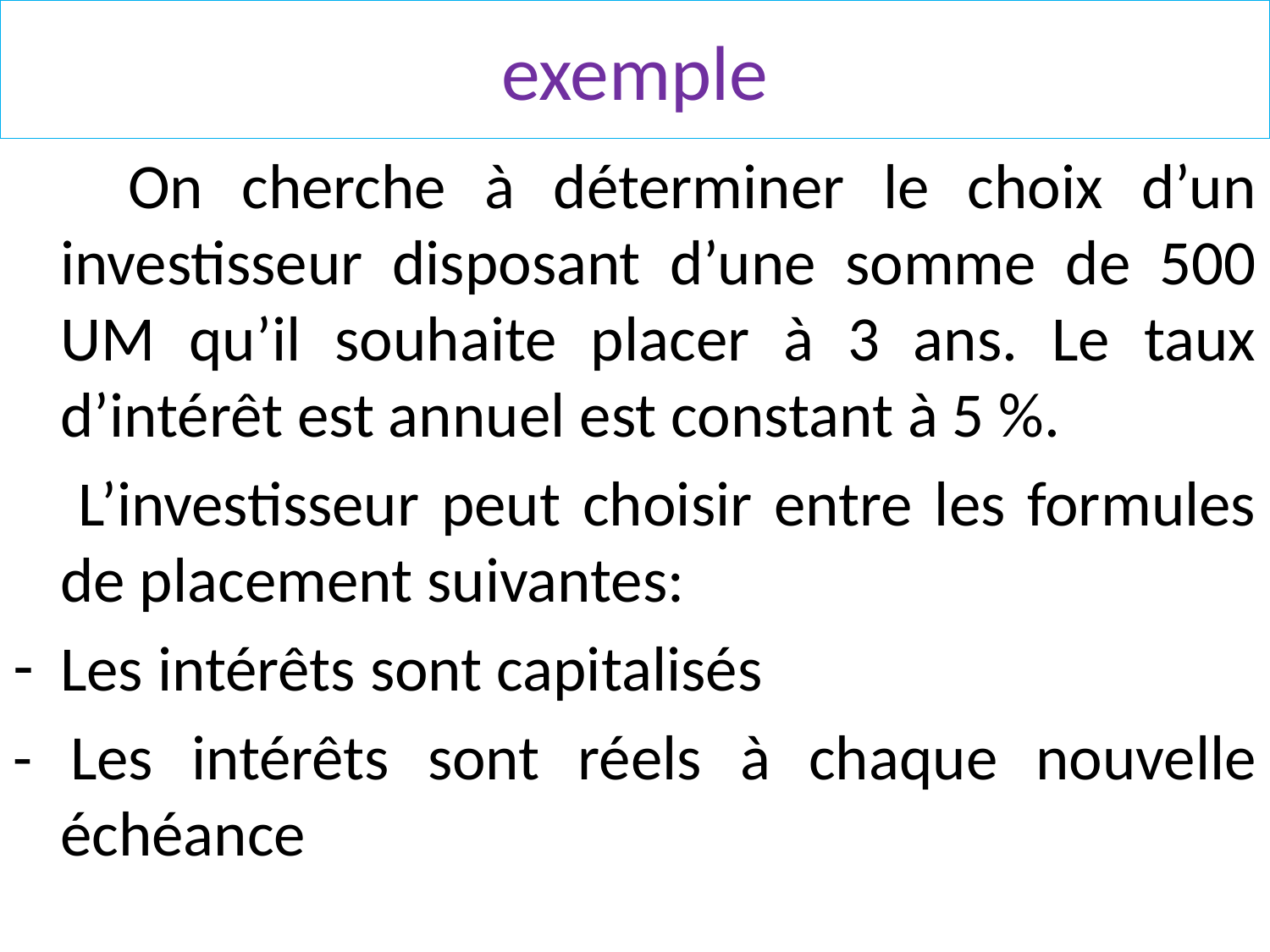

# exemple
   On cherche à déterminer le choix d’un investisseur disposant d’une somme de 500 UM qu’il souhaite placer à 3 ans. Le taux d’intérêt est annuel est constant à 5 %.
   L’investisseur peut choisir entre les formules de placement suivantes:
Les intérêts sont capitalisés
- Les intérêts sont réels à chaque nouvelle échéance